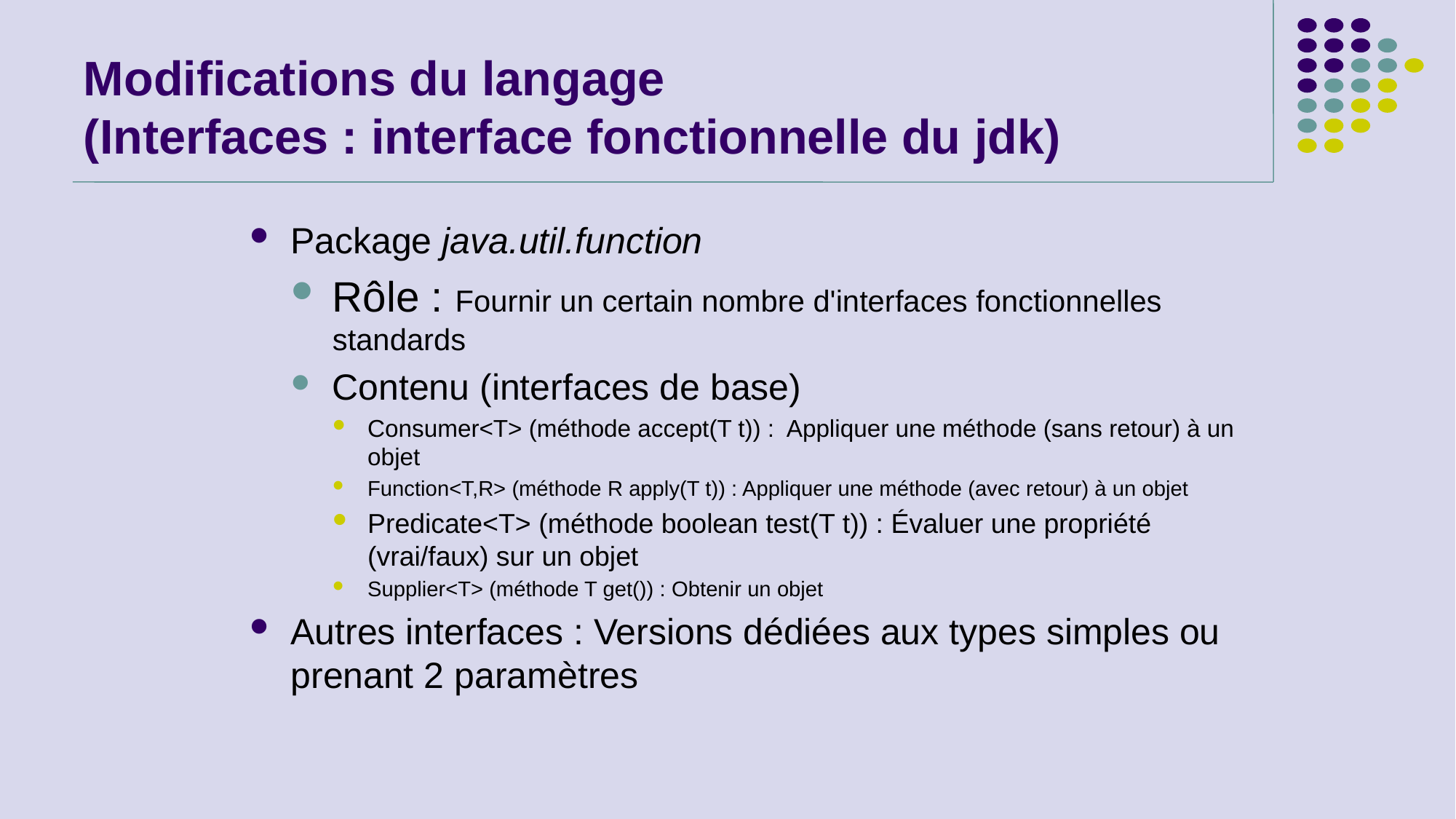

# Modifications du langage (Interfaces : interface fonctionnelle du jdk)
Package java.util.function
Rôle : Fournir un certain nombre d'interfaces fonctionnelles standards
Contenu (interfaces de base)
Consumer<T> (méthode accept(T t)) :  Appliquer une méthode (sans retour) à un objet
Function<T,R> (méthode R apply(T t)) : Appliquer une méthode (avec retour) à un objet
Predicate<T> (méthode boolean test(T t)) : Évaluer une propriété (vrai/faux) sur un objet
Supplier<T> (méthode T get()) : Obtenir un objet
Autres interfaces : Versions dédiées aux types simples ou prenant 2 paramètres